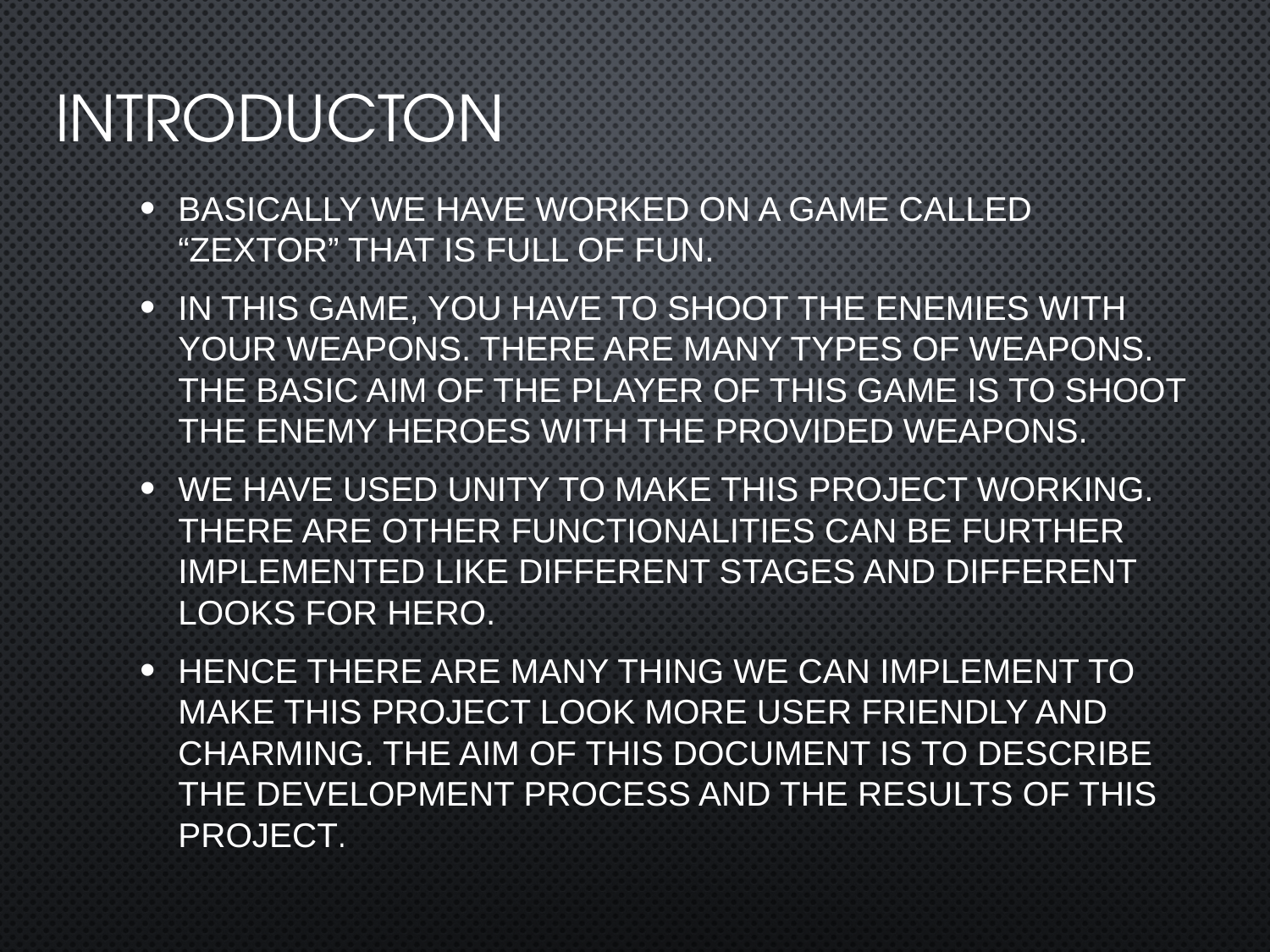

# INTRODUCTON
Basically we have worked on a game called “Zextor” that is full of fun.
In this game, you have to shoot the enemies with your weapons. There are many types of weapons. The basic aim of the player of this game is to shoot the enemy heroes with the provided weapons.
We have used UNITY to make this project working. there are other functionalities can be further implemented like different stages and different looks for hero.
Hence there are many thing we can implement to make this project look more user friendly and charming. The aim of this document is to describe the development process and the results of this project.